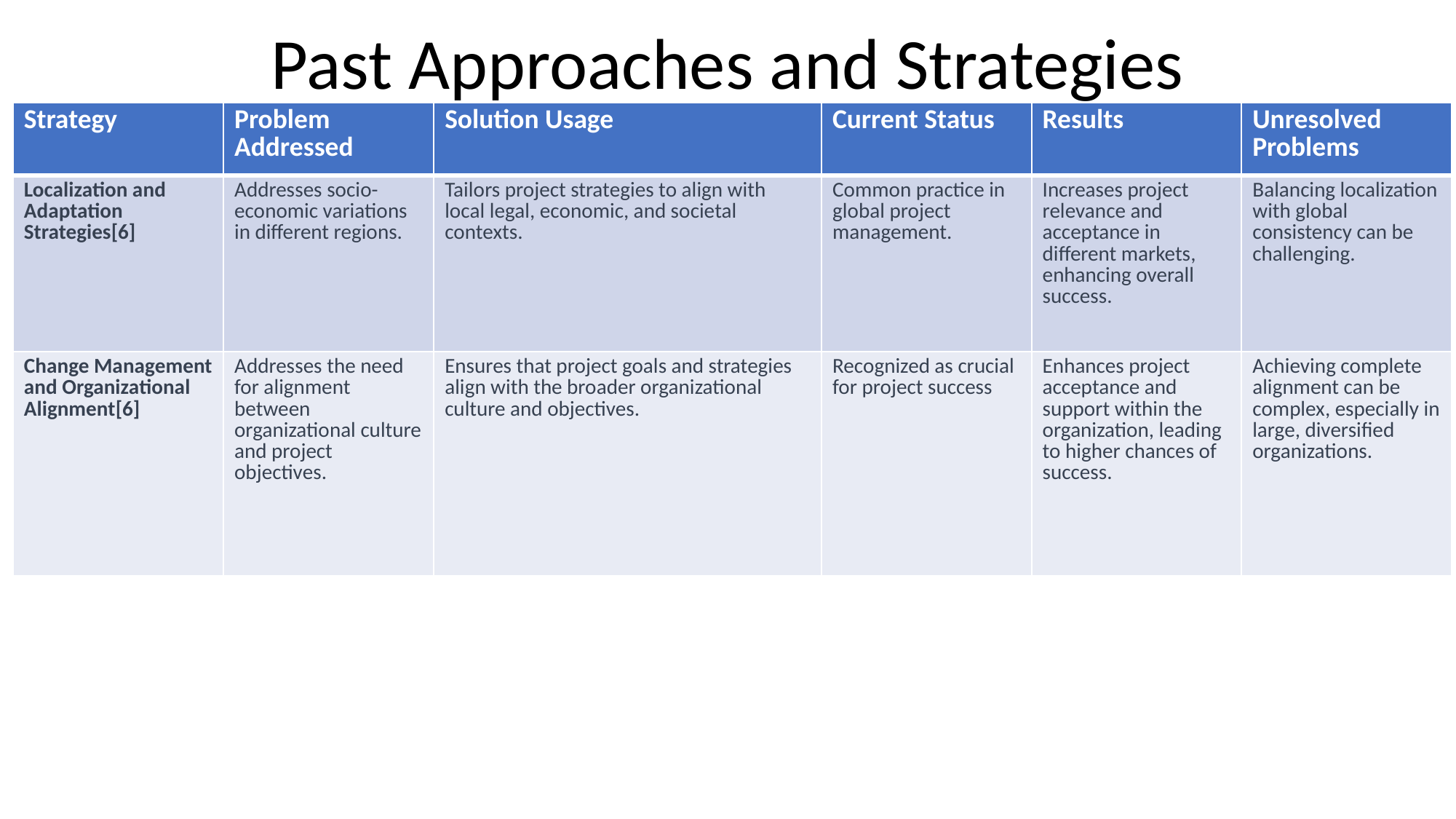

# Past Approaches and Strategies
| Strategy | Problem Addressed | Solution Usage | Current Status | Results | Unresolved Problems |
| --- | --- | --- | --- | --- | --- |
| Localization and Adaptation Strategies[6] | Addresses socio-economic variations in different regions. | Tailors project strategies to align with local legal, economic, and societal contexts. | Common practice in global project management. | Increases project relevance and acceptance in different markets, enhancing overall success. | Balancing localization with global consistency can be challenging. |
| Change Management and Organizational Alignment[6] | Addresses the need for alignment between organizational culture and project objectives. | Ensures that project goals and strategies align with the broader organizational culture and objectives. | Recognized as crucial for project success | Enhances project acceptance and support within the organization, leading to higher chances of success. | Achieving complete alignment can be complex, especially in large, diversified organizations. |